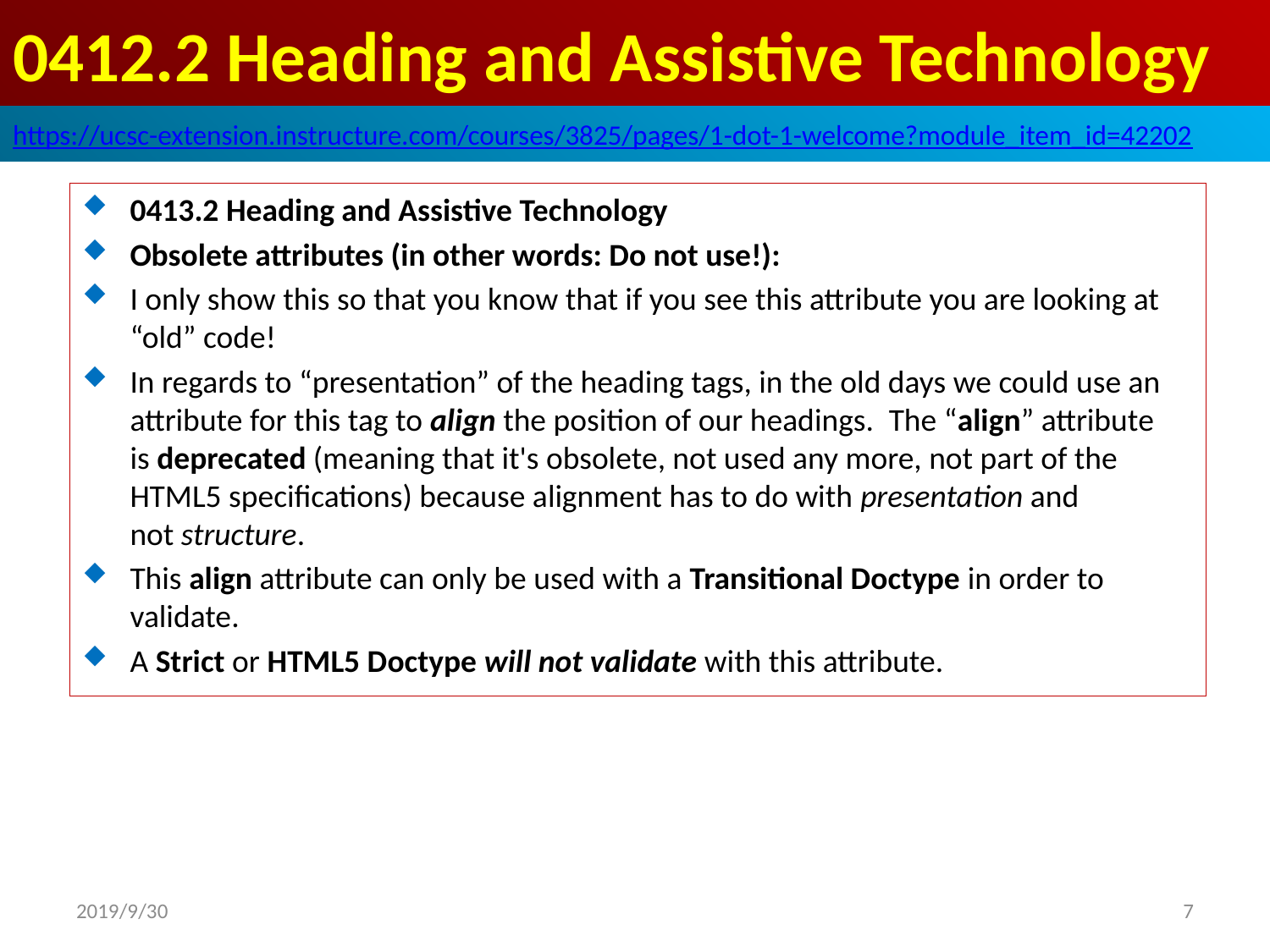

# 0412.2 Heading and Assistive Technology
https://ucsc-extension.instructure.com/courses/3825/pages/1-dot-1-welcome?module_item_id=42202
0413.2 Heading and Assistive Technology
Obsolete attributes (in other words: Do not use!):
I only show this so that you know that if you see this attribute you are looking at “old” code!
In regards to “presentation” of the heading tags, in the old days we could use an attribute for this tag to align the position of our headings.  The “align” attribute is deprecated (meaning that it's obsolete, not used any more, not part of the HTML5 specifications) because alignment has to do with presentation and not structure.
This align attribute can only be used with a Transitional Doctype in order to validate.
A Strict or HTML5 Doctype will not validate with this attribute.
2019/9/30
7